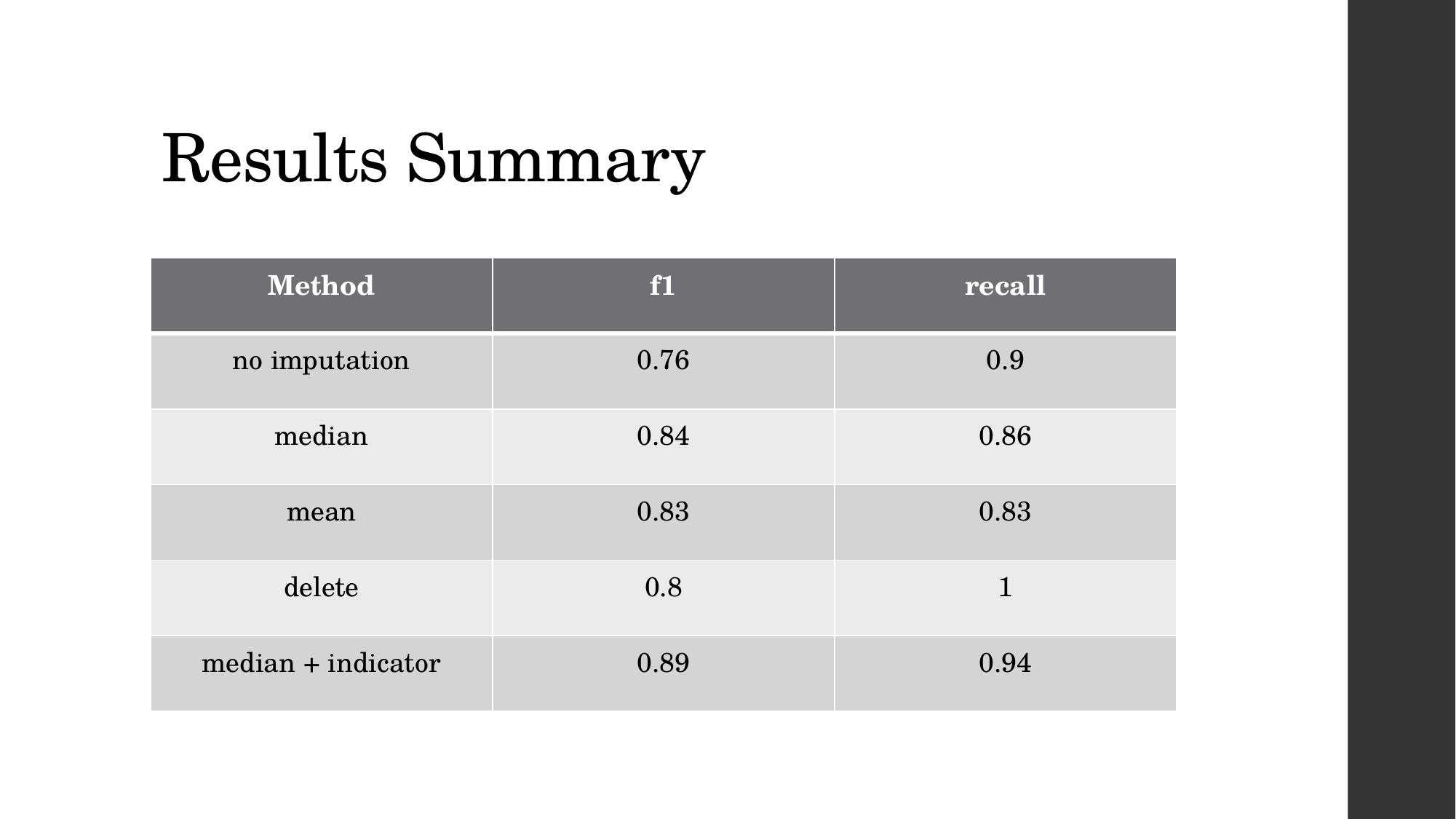

# Results Summary
| Method | f1 | recall |
| --- | --- | --- |
| no imputation | 0.76 | 0.9 |
| median | 0.84 | 0.86 |
| mean | 0.83 | 0.83 |
| delete | 0.8 | 1 |
| median + indicator | 0.89 | 0.94 |